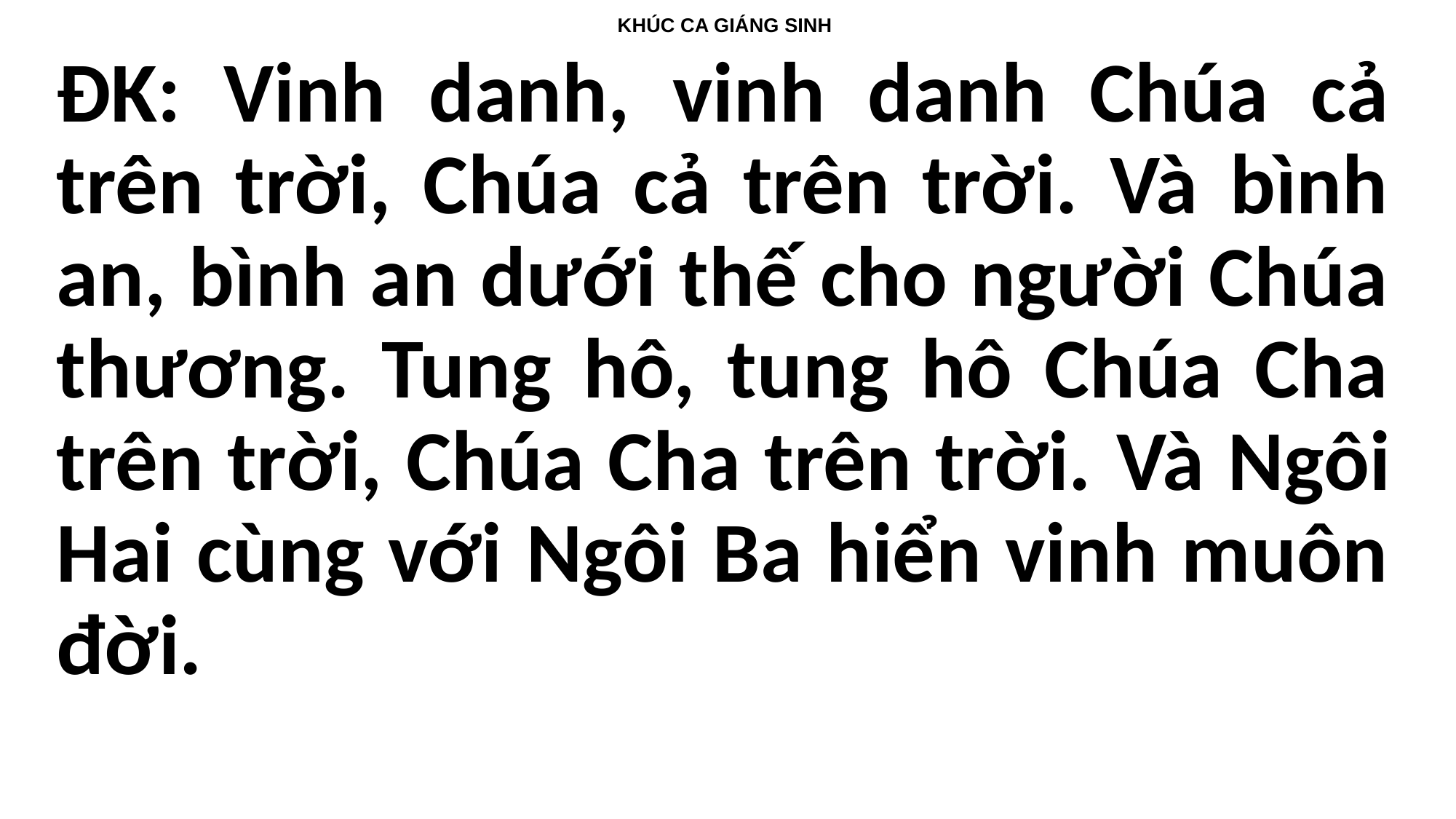

KHÚC CA GIÁNG SINH
ĐK: Vinh danh, vinh danh Chúa cả trên trời, Chúa cả trên trời. Và bình an, bình an dưới thế cho người Chúa thương. Tung hô, tung hô Chúa Cha trên trời, Chúa Cha trên trời. Và Ngôi Hai cùng với Ngôi Ba hiển vinh muôn đời.